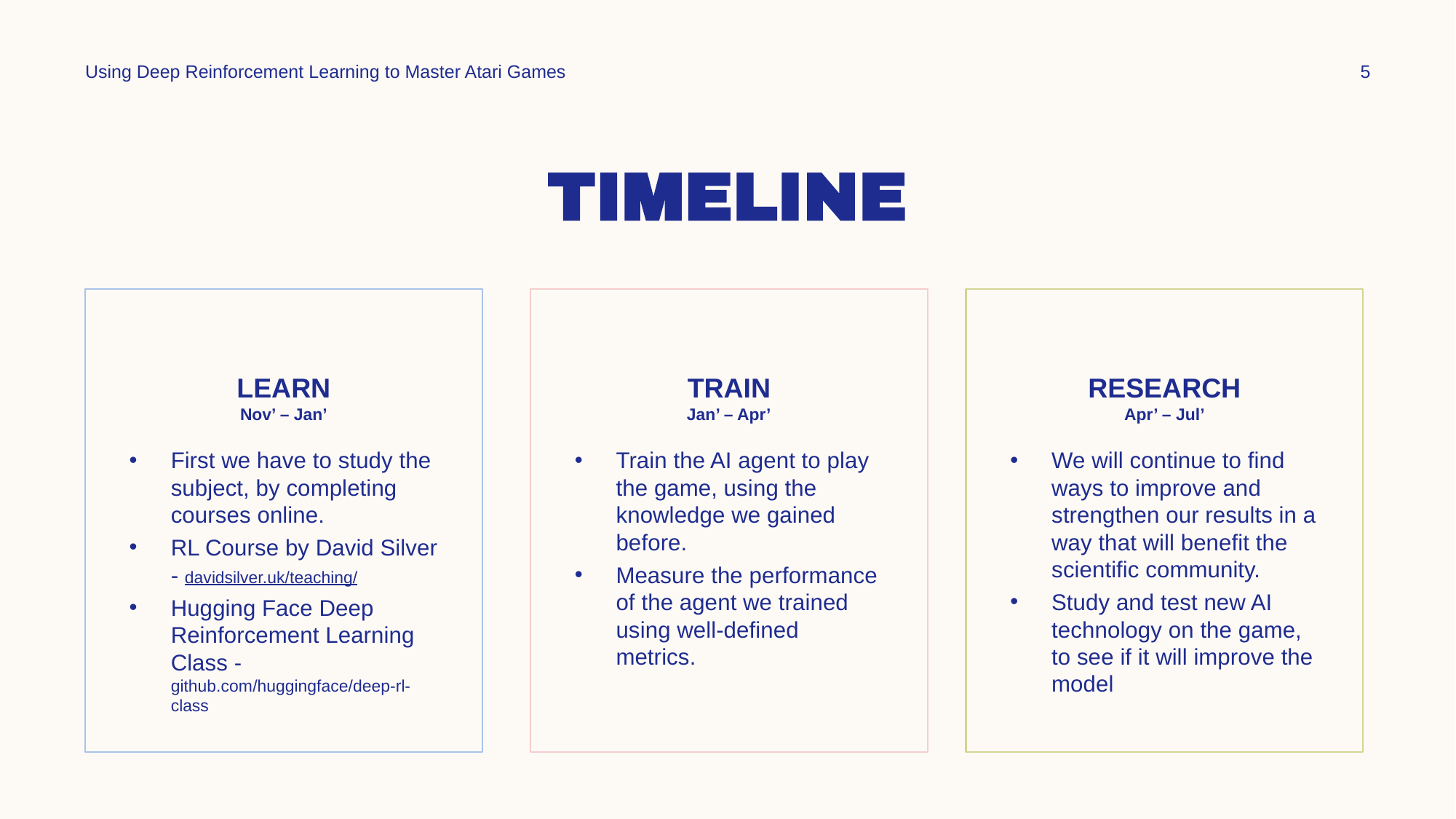

Using Deep Reinforcement Learning to Master Atari Games
5
# timeline
Learn
Nov’ – Jan’
Train
Jan’ – Apr’
Research
Apr’ – Jul’
First we have to study the subject, by completing courses online.
RL Course by David Silver - davidsilver.uk/teaching/
Hugging Face Deep Reinforcement Learning Class - github.com/huggingface/deep-rl-class

Train the AI agent to play the game, using the knowledge we gained before.
Measure the performance of the agent we trained using well-defined metrics.
We will continue to find ways to improve and strengthen our results in a way that will benefit the scientific community.
Study and test new AI technology on the game, to see if it will improve the model